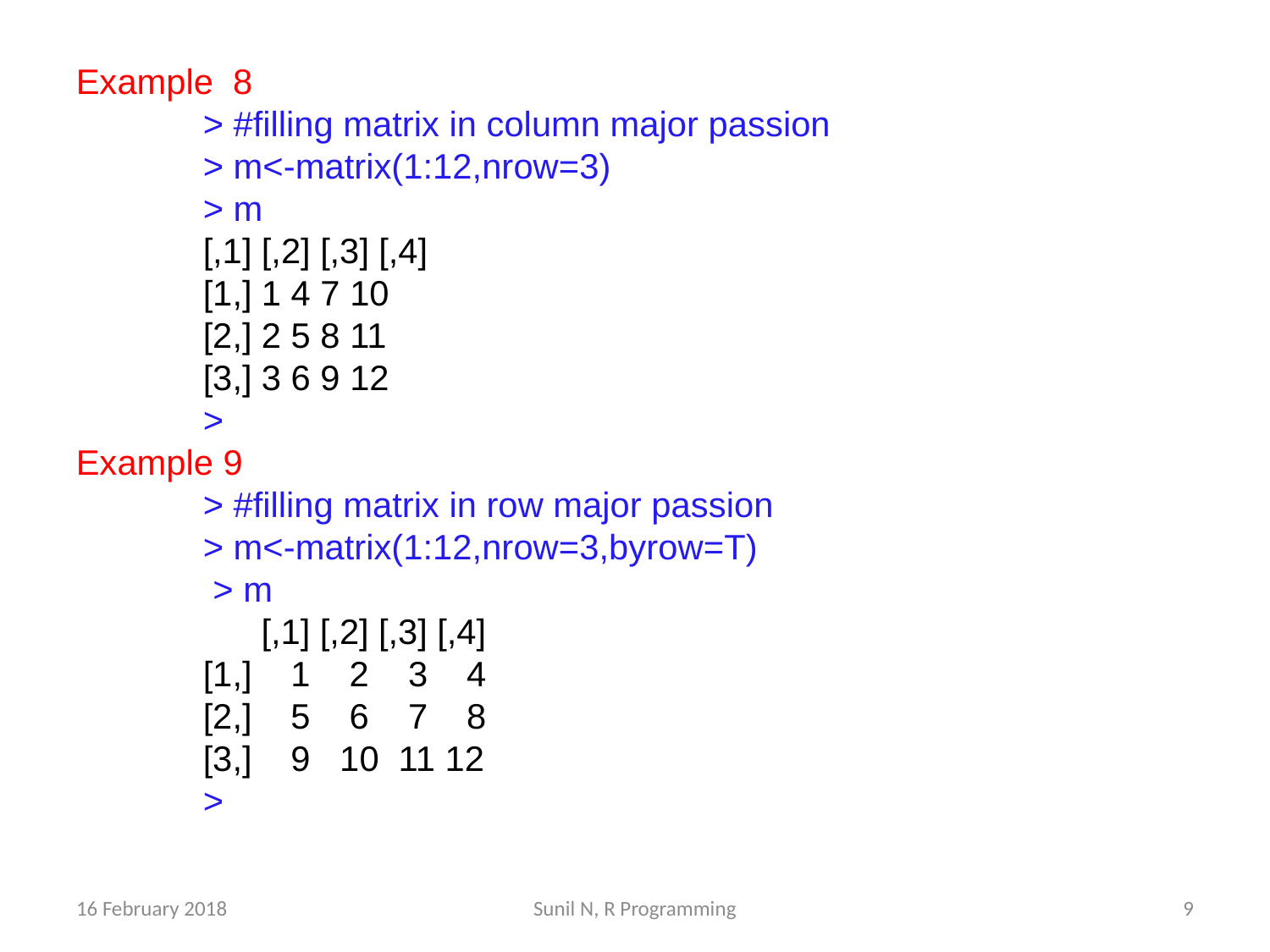

Example  8
	> #filling matrix in column major passion
	> m<-matrix(1:12,nrow=3)
	> m
	[,1] [,2] [,3] [,4]
	[1,] 1 4 7 10
	[2,] 2 5 8 11
	[3,] 3 6 9 12
	>
Example 9
	> #filling matrix in row major passion
	> m<-matrix(1:12,nrow=3,byrow=T)
	 > m
	      [,1] [,2] [,3] [,4]
	[1,]    1    2    3    4
	[2,]    5    6    7    8
	[3,]    9   10  11 12
	>

16 February 2018
Sunil N, R Programming
9